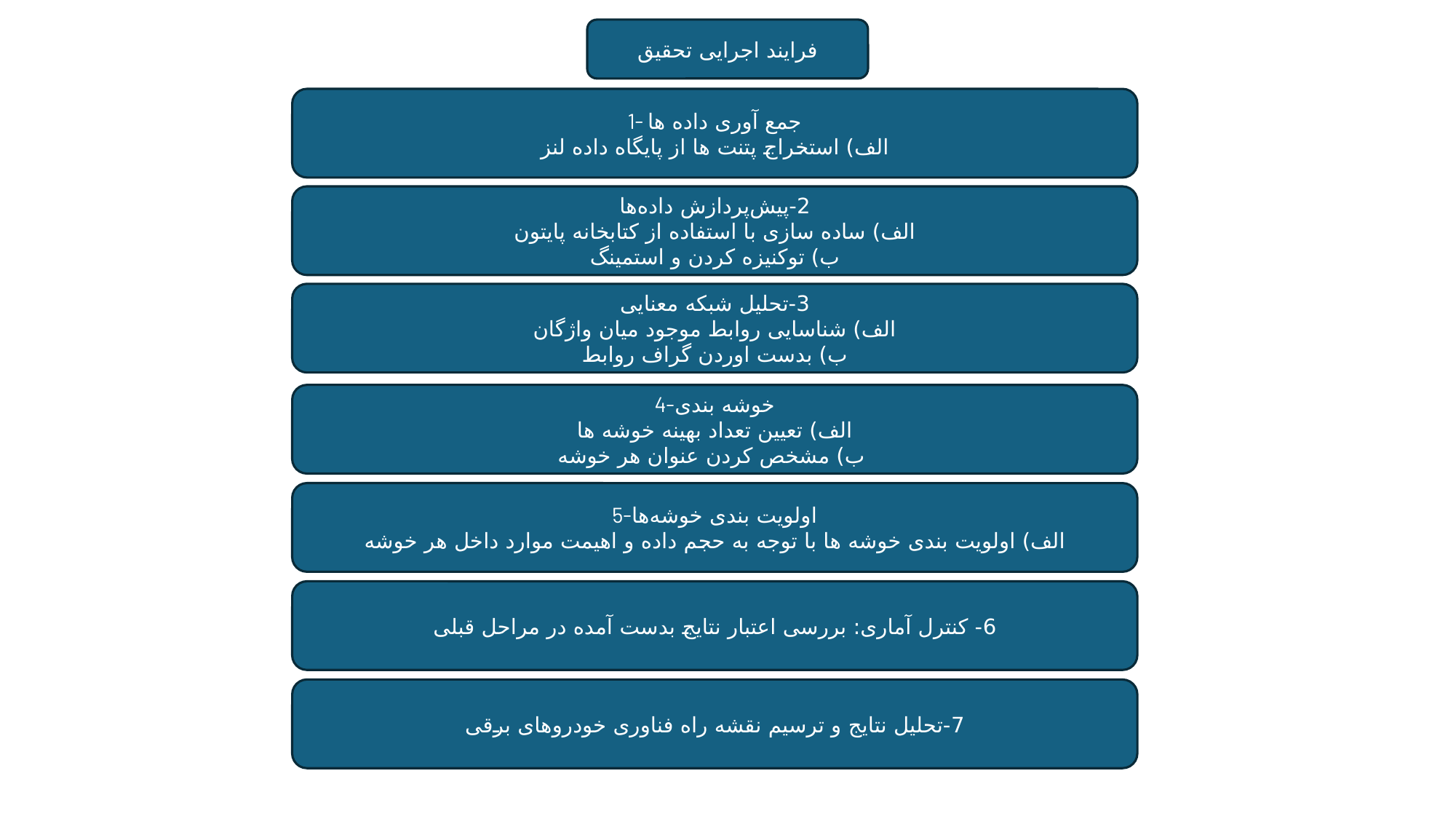

فرایند اجرایی تحقیق
1- جمع آوری داده ها
الف) استخراج پتنت ها از پایگاه داده لنز
2-پیش‌پردازش داده‌ها
الف) ساده سازی با استفاده از کتابخانه پایتون
ب) توکنیزه کردن و استمینگ
3-تحلیل شبکه معنایی
الف) شناسایی روابط موجود میان واژگان
ب) بدست اوردن گراف روابط
4-خوشه بندی
الف) تعیین تعداد بهینه خوشه ها
ب) مشخص کردن عنوان هر خوشه
5-اولویت بندی خوشه‌ها
الف) اولویت بندی خوشه ها با توجه به حجم داده و اهیمت موارد داخل هر خوشه
6- کنترل آماری: بررسی اعتبار نتایج بدست آمده در مراحل قبلی
7-تحلیل نتایج و ترسیم نقشه راه فناوری خودروهای برقی